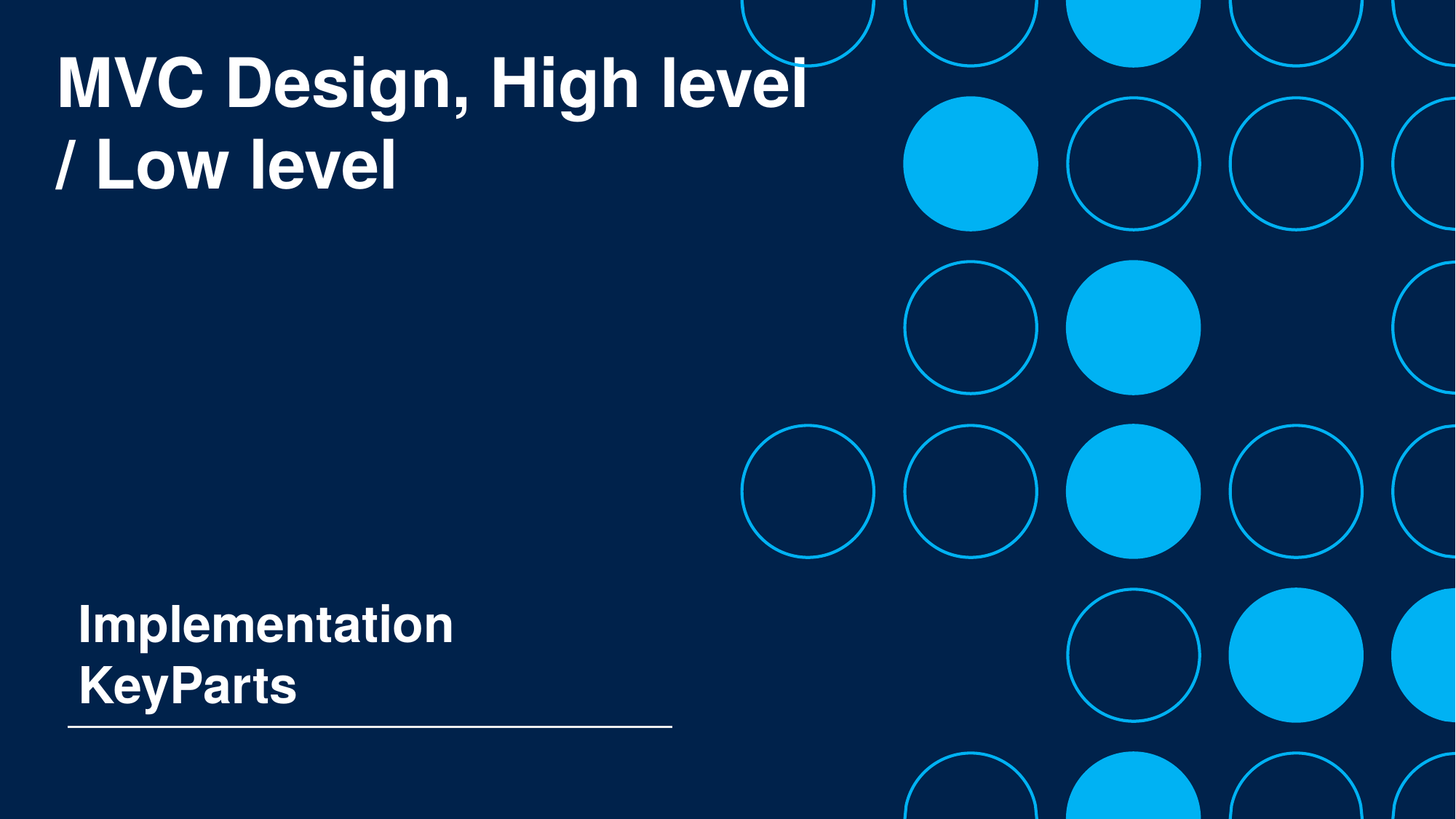

# MVC Design, High level / Low level
Implementation
KeyParts